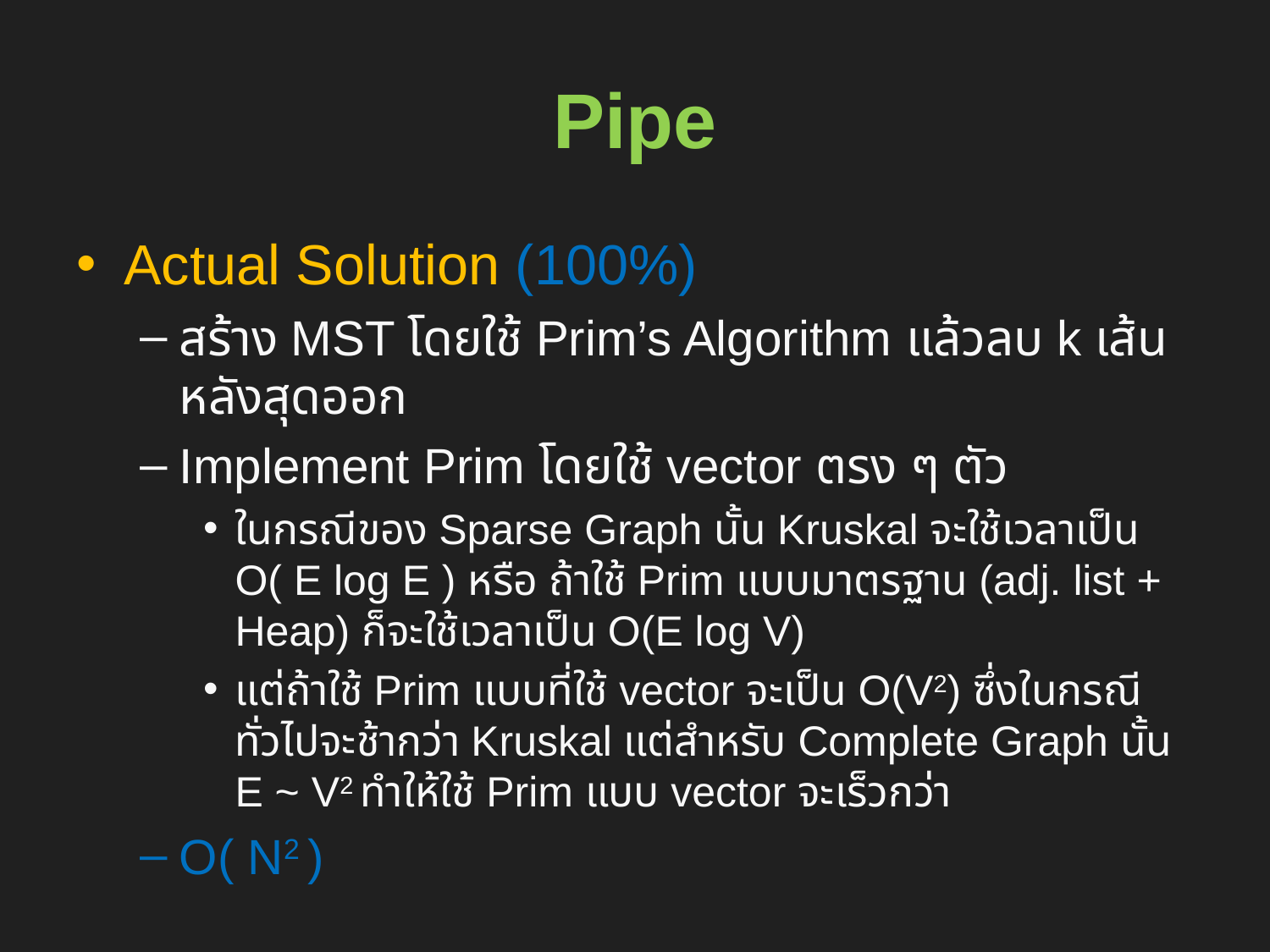

# Pipe
Actual Solution (100%)
สร้าง MST โดยใช้ Prim’s Algorithm แล้วลบ k เส้นหลังสุดออก
Implement Prim โดยใช้ vector ตรง ๆ ตัว
ในกรณีของ Sparse Graph นั้น Kruskal จะใช้เวลาเป็น O( E log E ) หรือ ถ้าใช้ Prim แบบมาตรฐาน (adj. list + Heap) ก็จะใช้เวลาเป็น O(E log V)
แต่ถ้าใช้ Prim แบบที่ใช้ vector จะเป็น O(V2) ซึ่งในกรณีทั่วไปจะช้ากว่า Kruskal แต่สำหรับ Complete Graph นั้น E ~ V2 ทำให้ใช้ Prim แบบ vector จะเร็วกว่า
O( N2 )